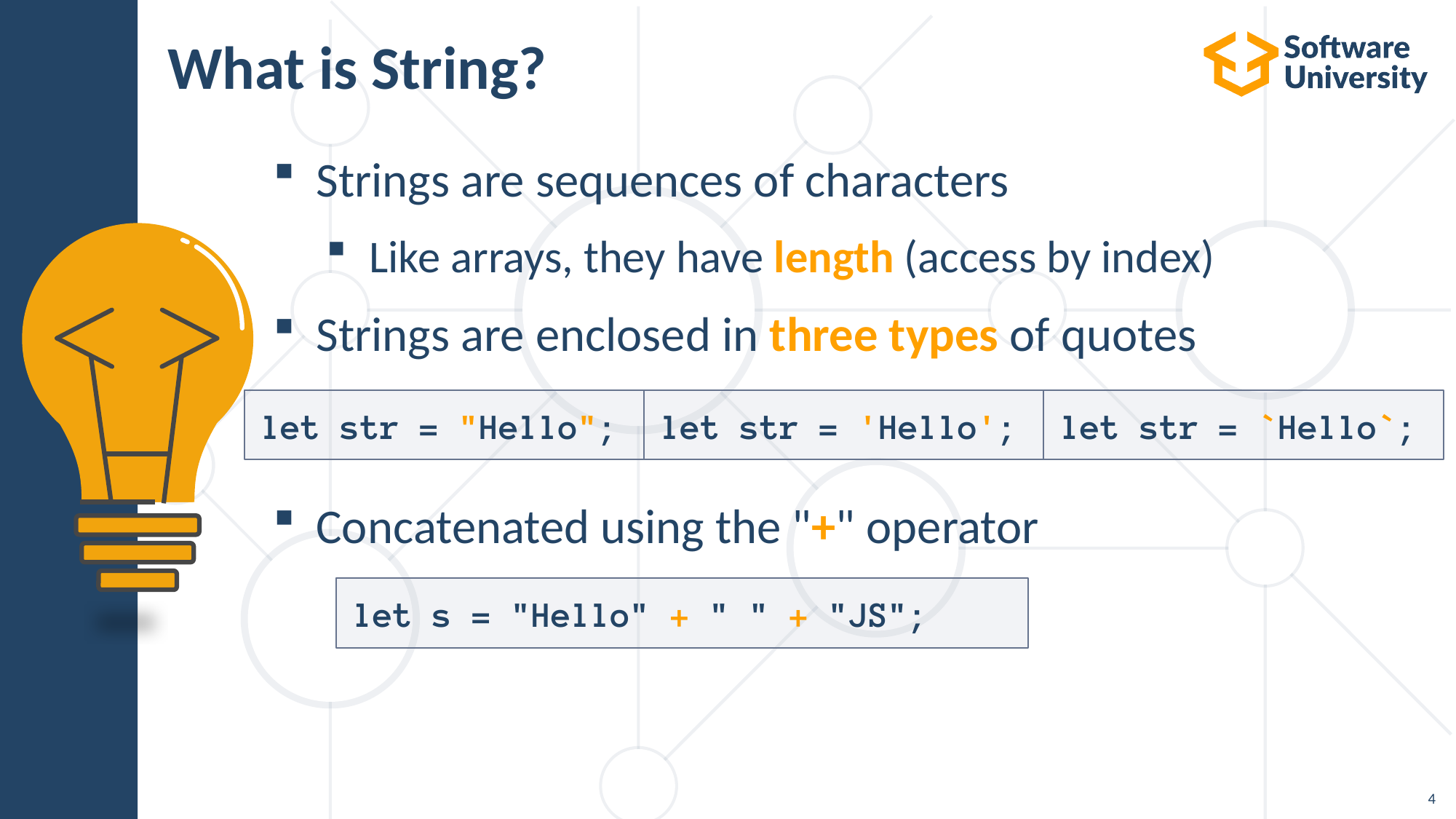

# What is String?
Strings are sequences of characters
Like arrays, they have length (access by index)
Strings are enclosed in three types of quotes
Concatenated using the "+" operator
let str = "Hello";
let str = 'Hello';
let str = `Hello`;
let s = "Hello" + " " + "JS";
4